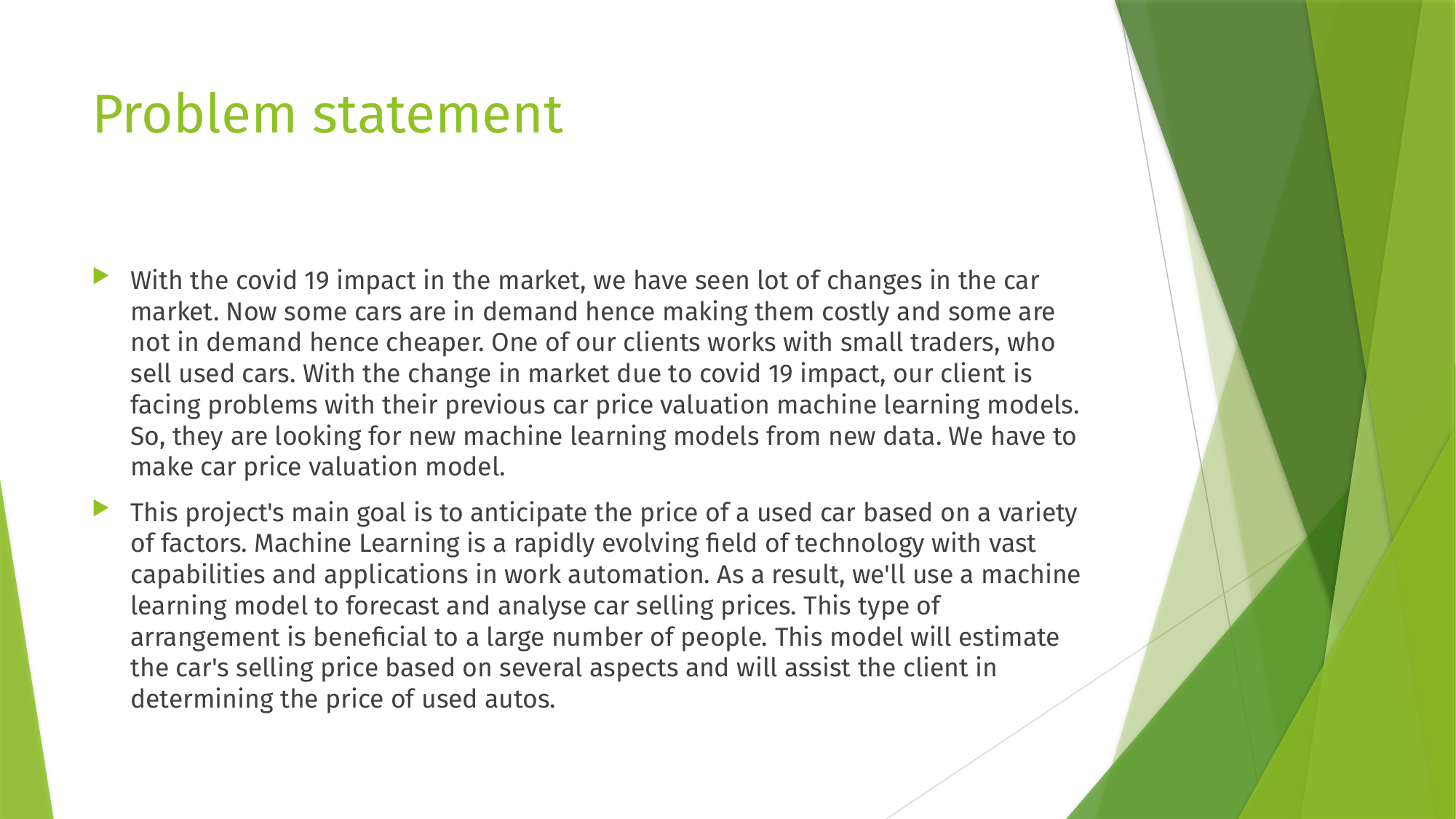

# Problem statement
With the covid 19 impact in the market, we have seen lot of changes in the car market. Now some cars are in demand hence making them costly and some are not in demand hence cheaper. One of our clients works with small traders, who sell used cars. With the change in market due to covid 19 impact, our client is facing problems with their previous car price valuation machine learning models. So, they are looking for new machine learning models from new data. We have to make car price valuation model.
This project's main goal is to anticipate the price of a used car based on a variety of factors. Machine Learning is a rapidly evolving field of technology with vast capabilities and applications in work automation. As a result, we'll use a machine learning model to forecast and analyse car selling prices. This type of arrangement is beneficial to a large number of people. This model will estimate the car's selling price based on several aspects and will assist the client in determining the price of used autos.